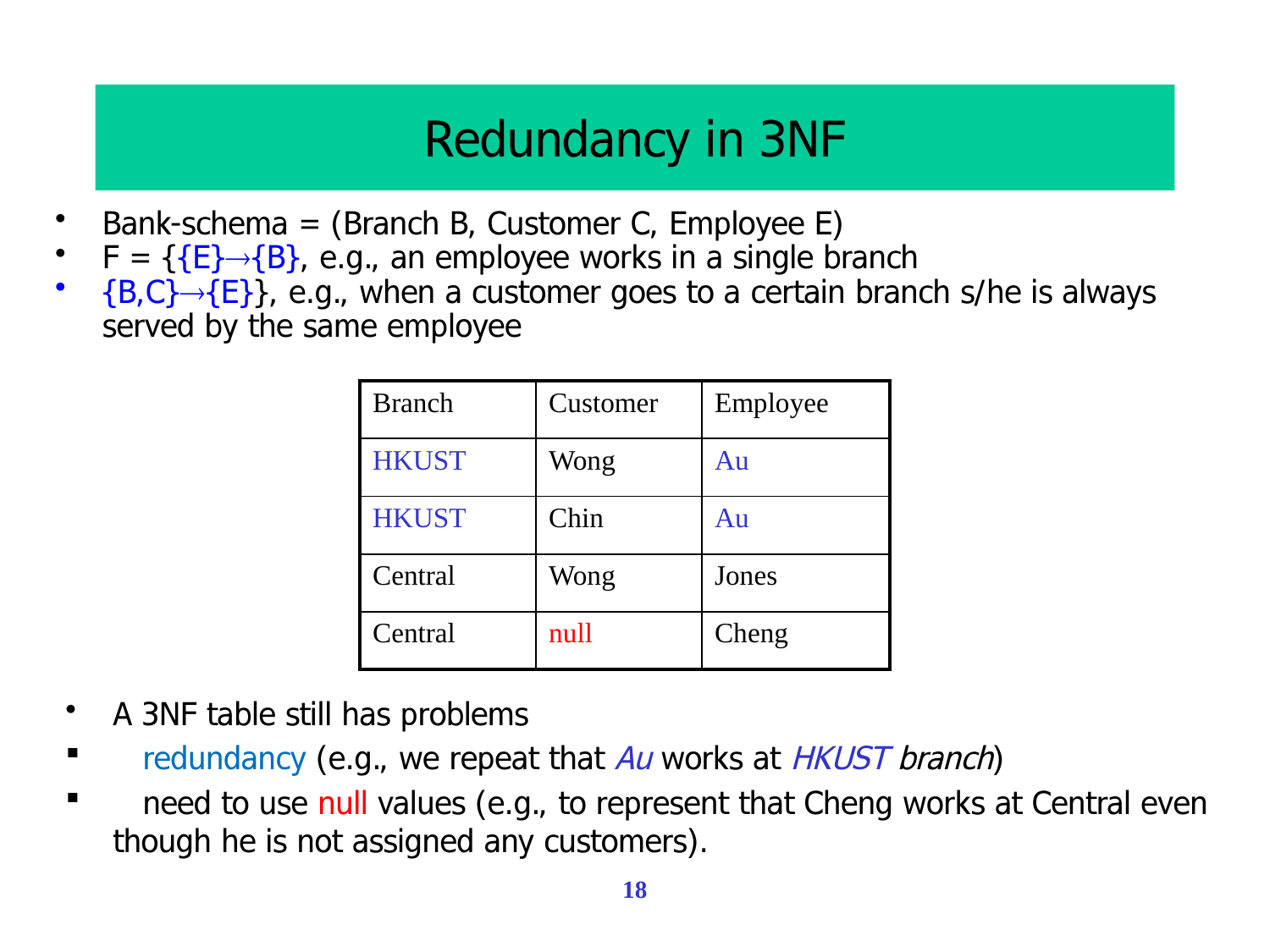

# Redundancy in 3NF
Bank-schema = (Branch B, Customer C, Employee E)
F = {{E}→{B}, e.g., an employee works in a single branch
{B,C}→{E}}, e.g., when a customer goes to a certain branch s/he is always served by the same employee

| Branch | Customer | Employee |
| --- | --- | --- |
| HKUST | Wong | Au |
| HKUST | Chin | Au |
| Central | Wong | Jones |
| Central | null | Cheng |
A 3NF table still has problems
   redundancy (e.g., we repeat that Au works at HKUST branch)
   need to use null values (e.g., to represent that Cheng works at Central even though he is not assigned any customers).
18